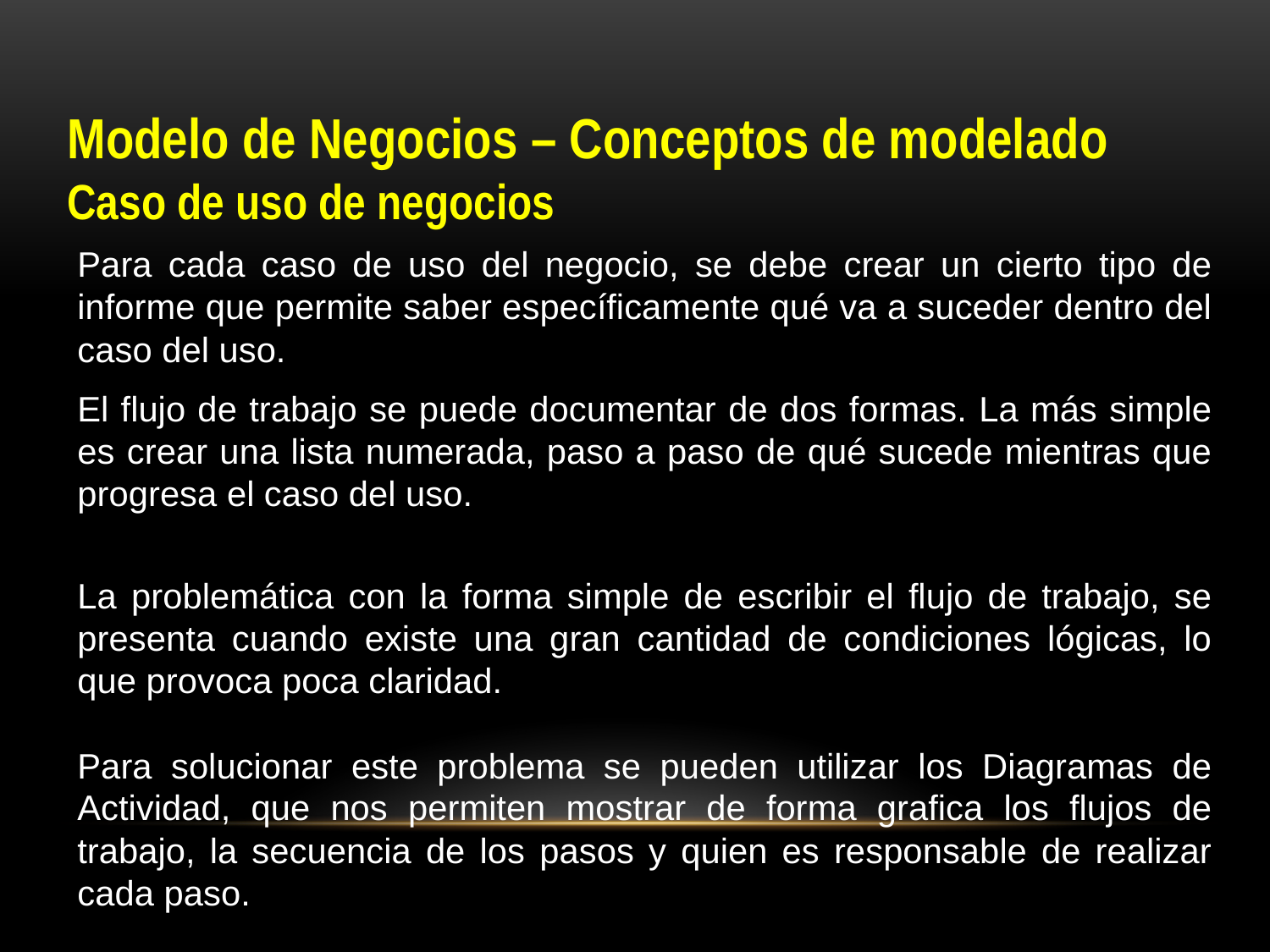

Modelo de Negocios – Conceptos de modelado
Caso de uso de negocios

Para cada caso de uso del negocio, se debe crear un cierto tipo de informe que permite saber específicamente qué va a suceder dentro del caso del uso.
El flujo de trabajo se puede documentar de dos formas. La más simple es crear una lista numerada, paso a paso de qué sucede mientras que progresa el caso del uso.

La problemática con la forma simple de escribir el flujo de trabajo, se presenta cuando existe una gran cantidad de condiciones lógicas, lo que provoca poca claridad.

Para solucionar este problema se pueden utilizar los Diagramas de Actividad, que nos permiten mostrar de forma grafica los flujos de trabajo, la secuencia de los pasos y quien es responsable de realizar cada paso.